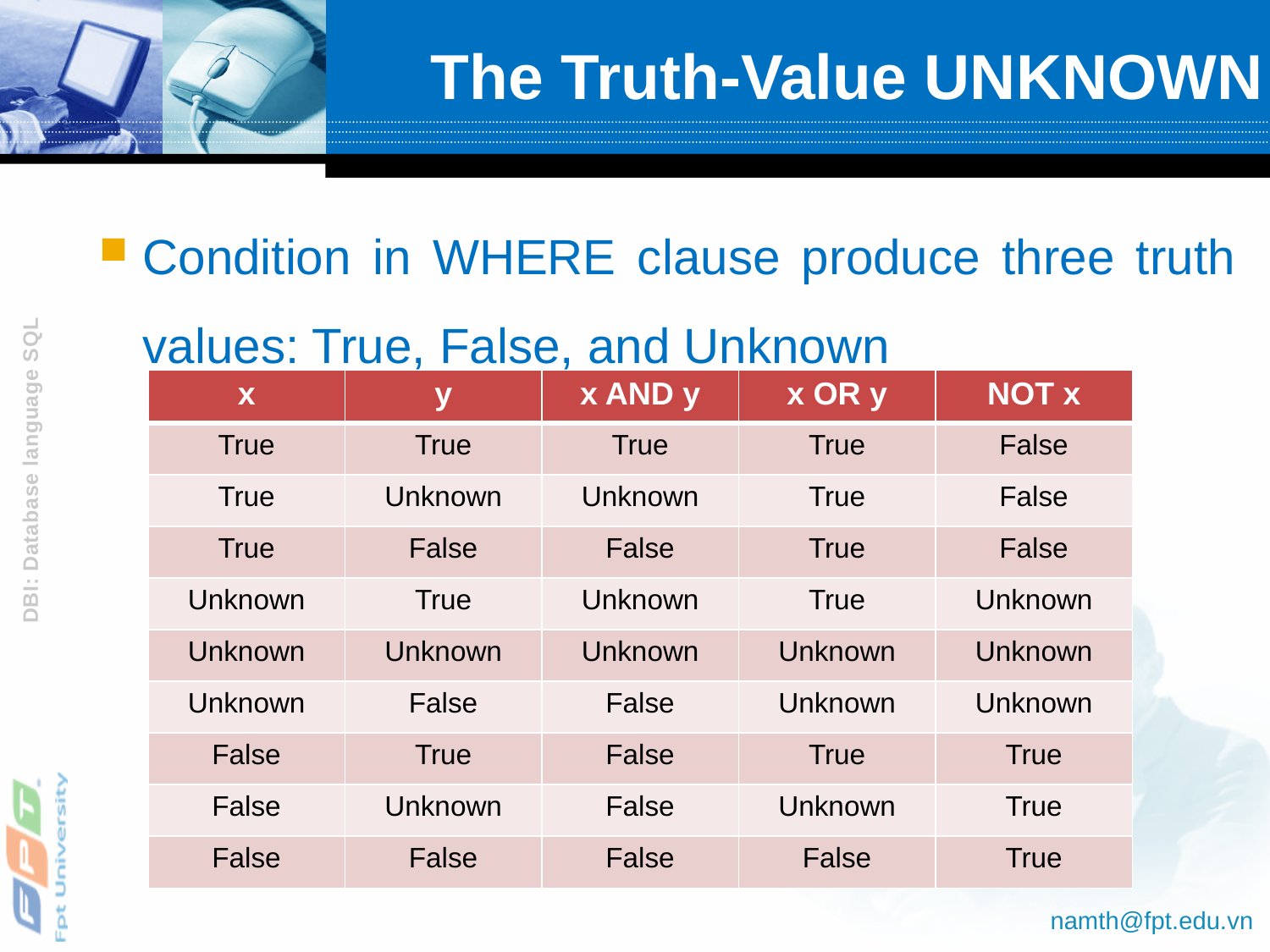

# The Truth-Value UNKNOWN
Condition in WHERE clause produce three truth values: True, False, and Unknown
| x | y | x AND y | x OR y | NOT x |
| --- | --- | --- | --- | --- |
| True | True | True | True | False |
| True | Unknown | Unknown | True | False |
| True | False | False | True | False |
| Unknown | True | Unknown | True | Unknown |
| Unknown | Unknown | Unknown | Unknown | Unknown |
| Unknown | False | False | Unknown | Unknown |
| False | True | False | True | True |
| False | Unknown | False | Unknown | True |
| False | False | False | False | True |